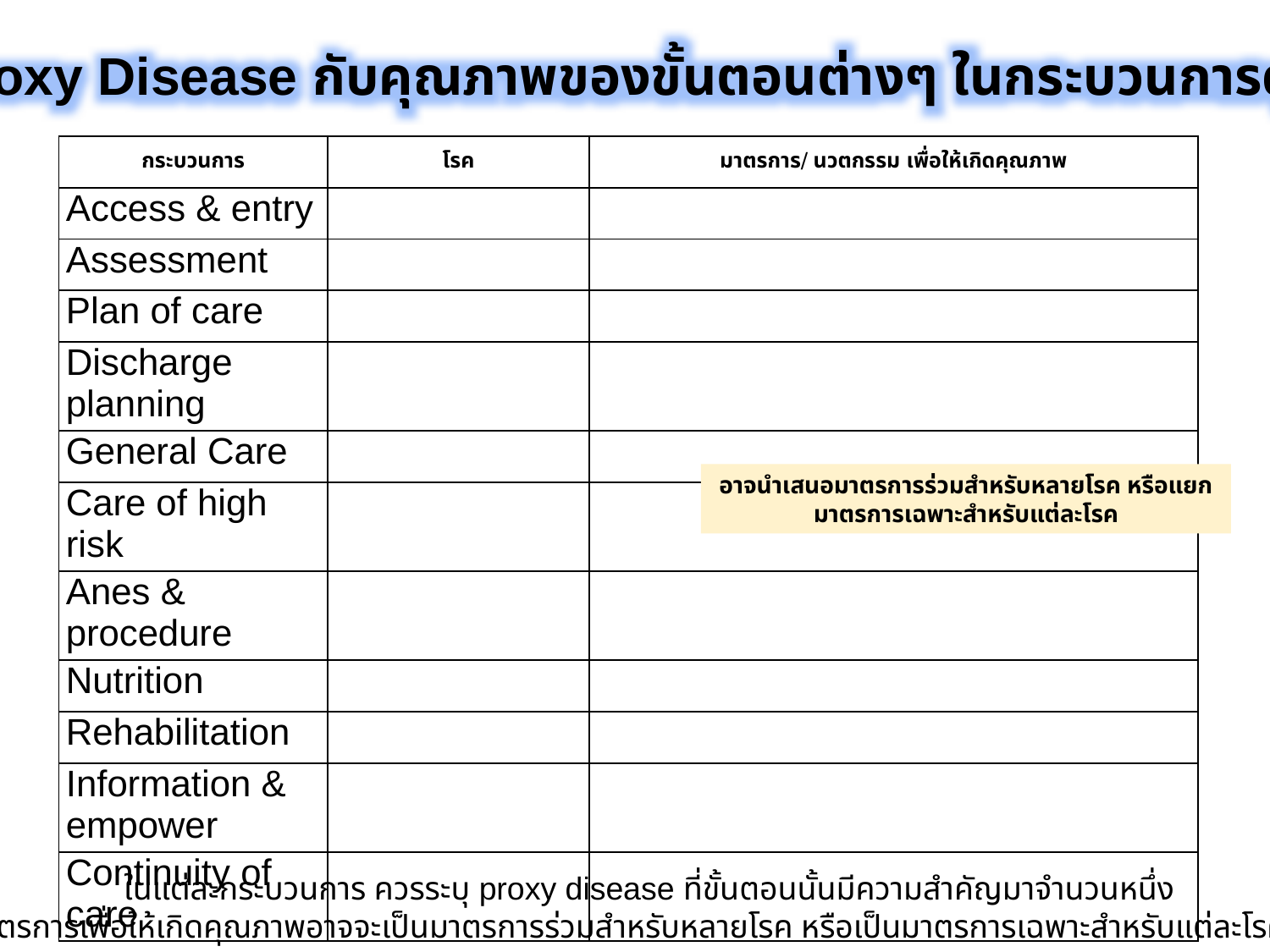

Proxy Disease กับคุณภาพของขั้นตอนต่างๆ ในกระบวนการดูแล
| กระบวนการ | โรค | มาตรการ/นวตกรรม เพื่อให้เกิดคุณภาพ |
| --- | --- | --- |
| Access & entry |  |  |
| Assessment |  |  |
| Plan of care |  |  |
| Discharge planning |  |  |
| General Care |  |  |
| Care of high risk |  |  |
| Anes & procedure |  |  |
| Nutrition |  |  |
| Rehabilitation |  |  |
| Information & empower |  |  |
| Continuity of care |  |  |
อาจนำเสนอมาตรการร่วมสำหรับหลายโรค หรือแยกมาตรการเฉพาะสำหรับแต่ละโรค
ในแต่ละกระบวนการ ควรระบุ proxy disease ที่ขั้นตอนนั้นมีความสำคัญมาจำนวนหนึ่ง
มาตรการเพื่อให้เกิดคุณภาพอาจจะเป็นมาตรการร่วมสำหรับหลายโรค หรือเป็นมาตรการเฉพาะสำหรับแต่ละโรคก็ได้